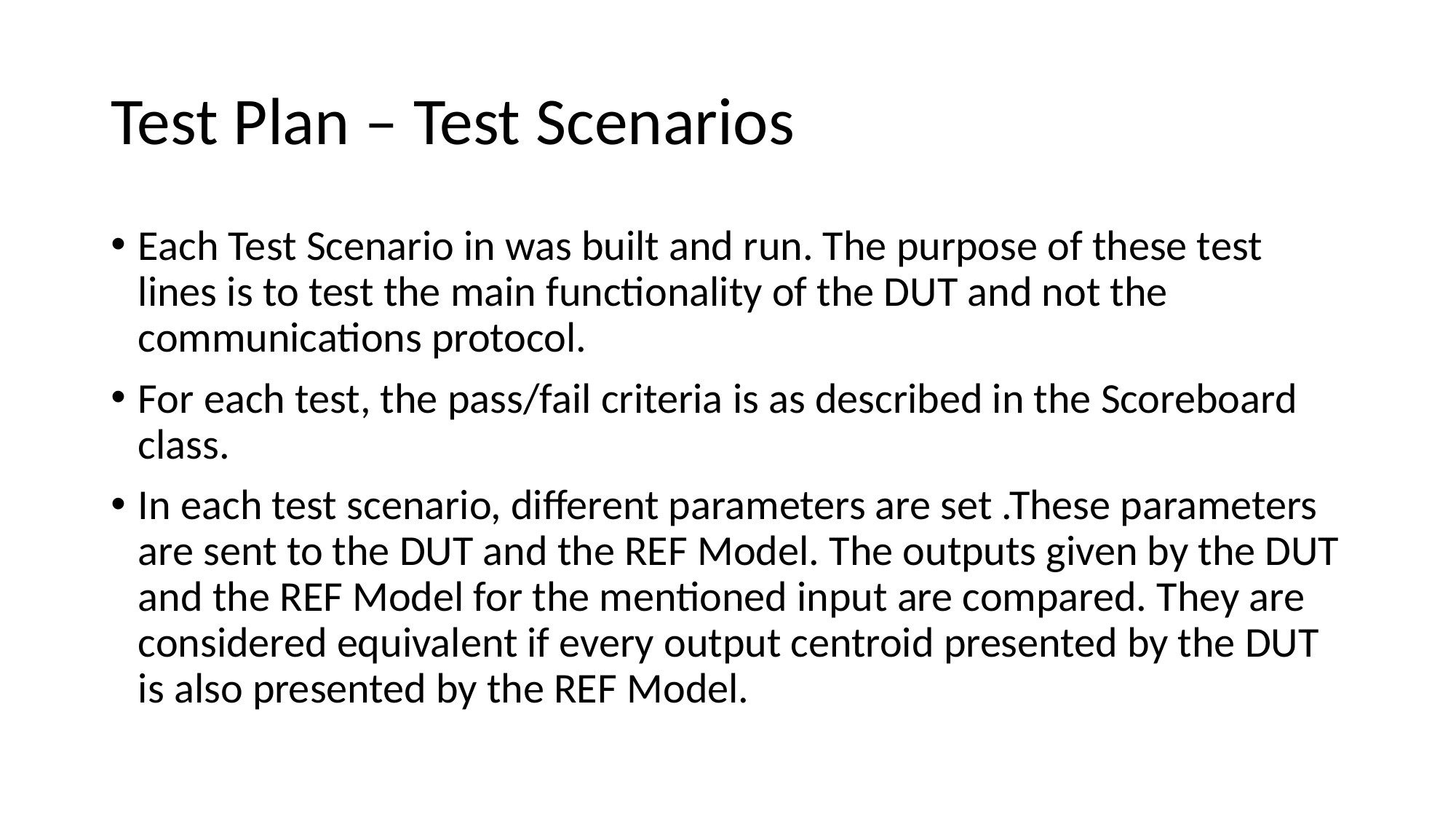

# Test Plan – Test Scenarios
Each Test Scenario in was built and run. The purpose of these test lines is to test the main functionality of the DUT and not the communications protocol.
For each test, the pass/fail criteria is as described in the Scoreboard class.
In each test scenario, different parameters are set .These parameters are sent to the DUT and the REF Model. The outputs given by the DUT and the REF Model for the mentioned input are compared. They are considered equivalent if every output centroid presented by the DUT is also presented by the REF Model.